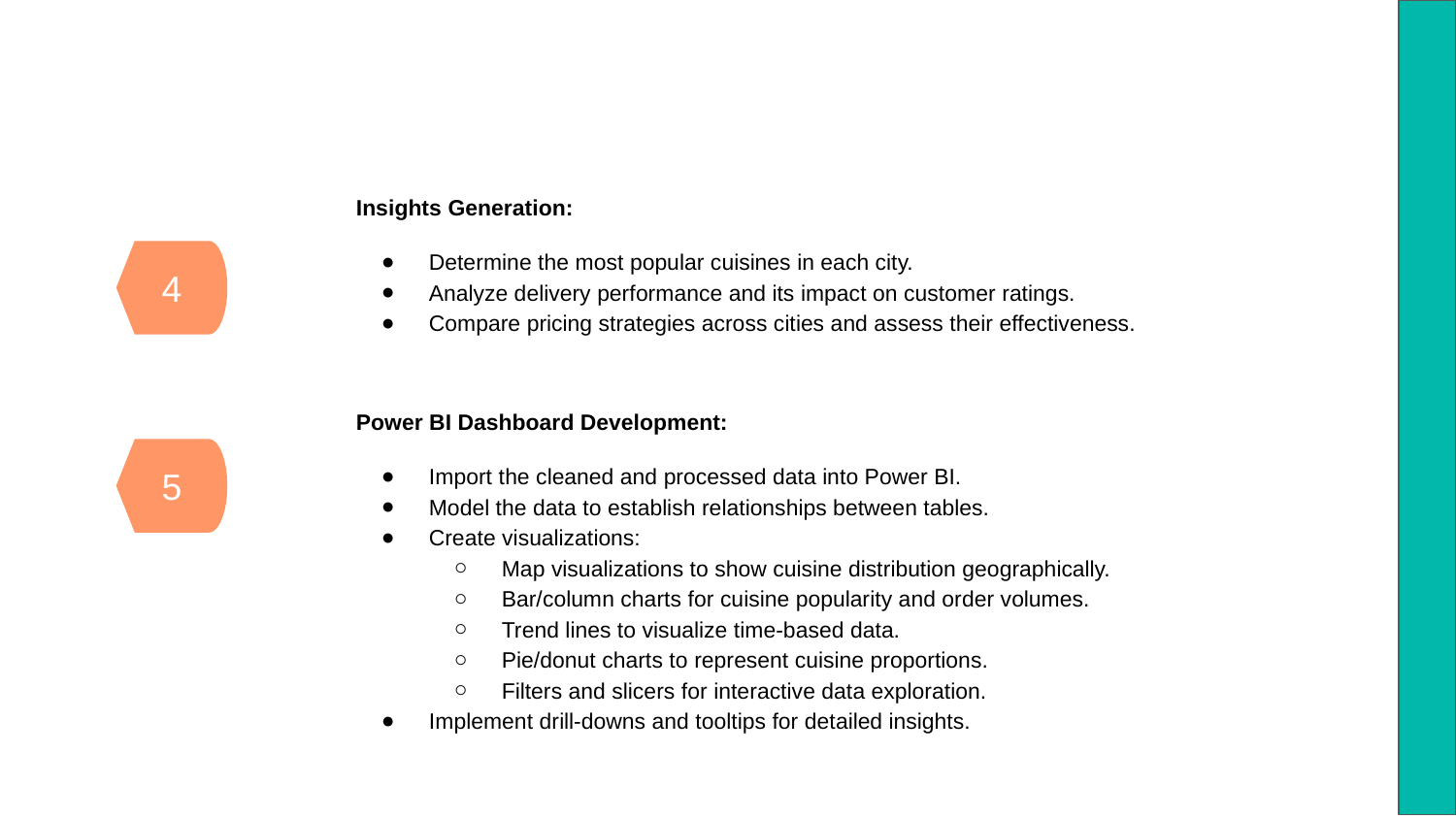

Insights Generation:
Determine the most popular cuisines in each city.
Analyze delivery performance and its impact on customer ratings.
Compare pricing strategies across cities and assess their effectiveness.
4

Power BI Dashboard Development:
Import the cleaned and processed data into Power BI.
Model the data to establish relationships between tables.
Create visualizations:
Map visualizations to show cuisine distribution geographically.
Bar/column charts for cuisine popularity and order volumes.
Trend lines to visualize time-based data.
Pie/donut charts to represent cuisine proportions.
Filters and slicers for interactive data exploration.
Implement drill-downs and tooltips for detailed insights.
5